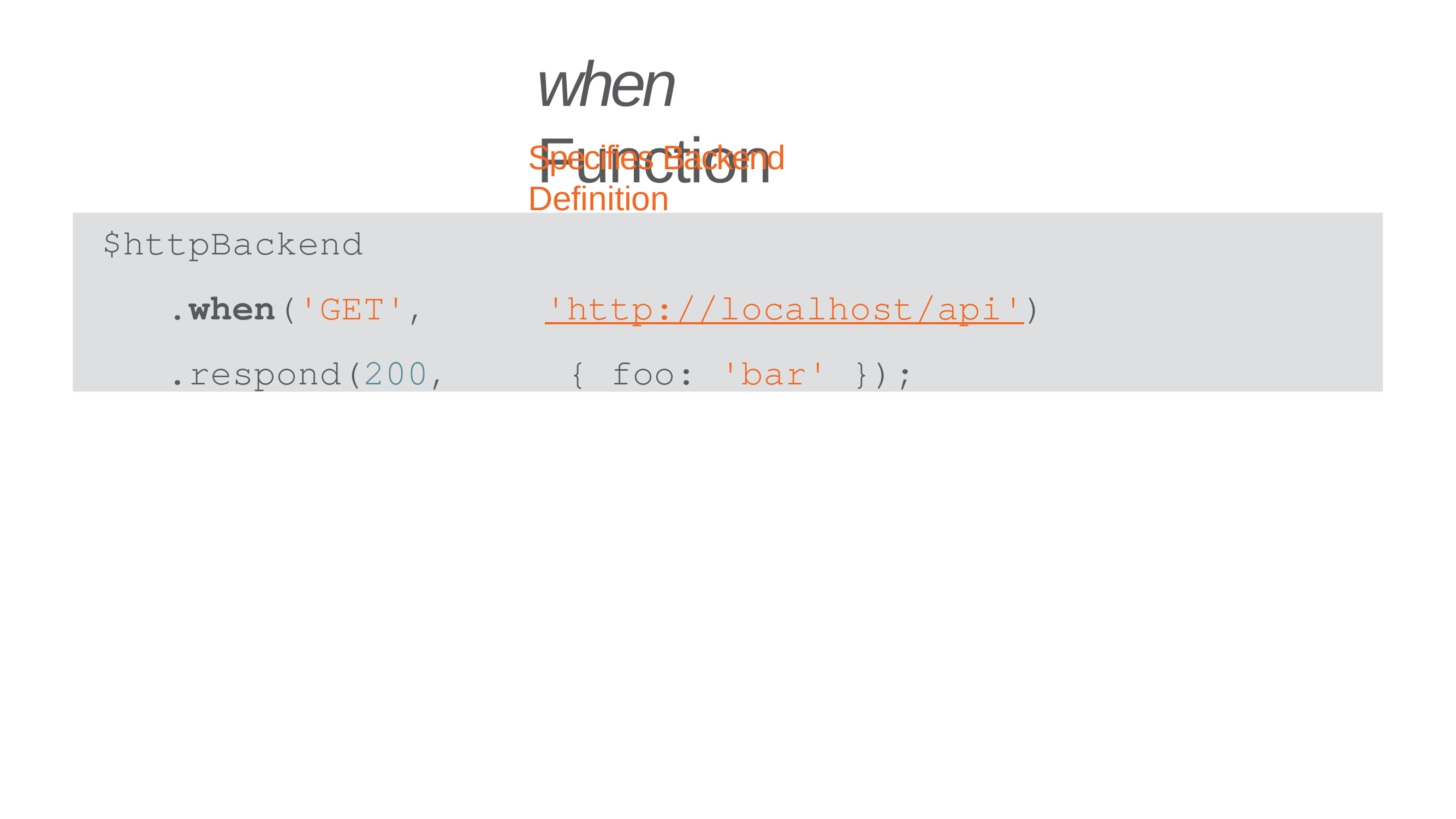

# when Function
Specifies Backend Definition
$httpBackend
.when('GET',	'http://localhost/api')
.respond(200,	{	foo: 'bar'	});